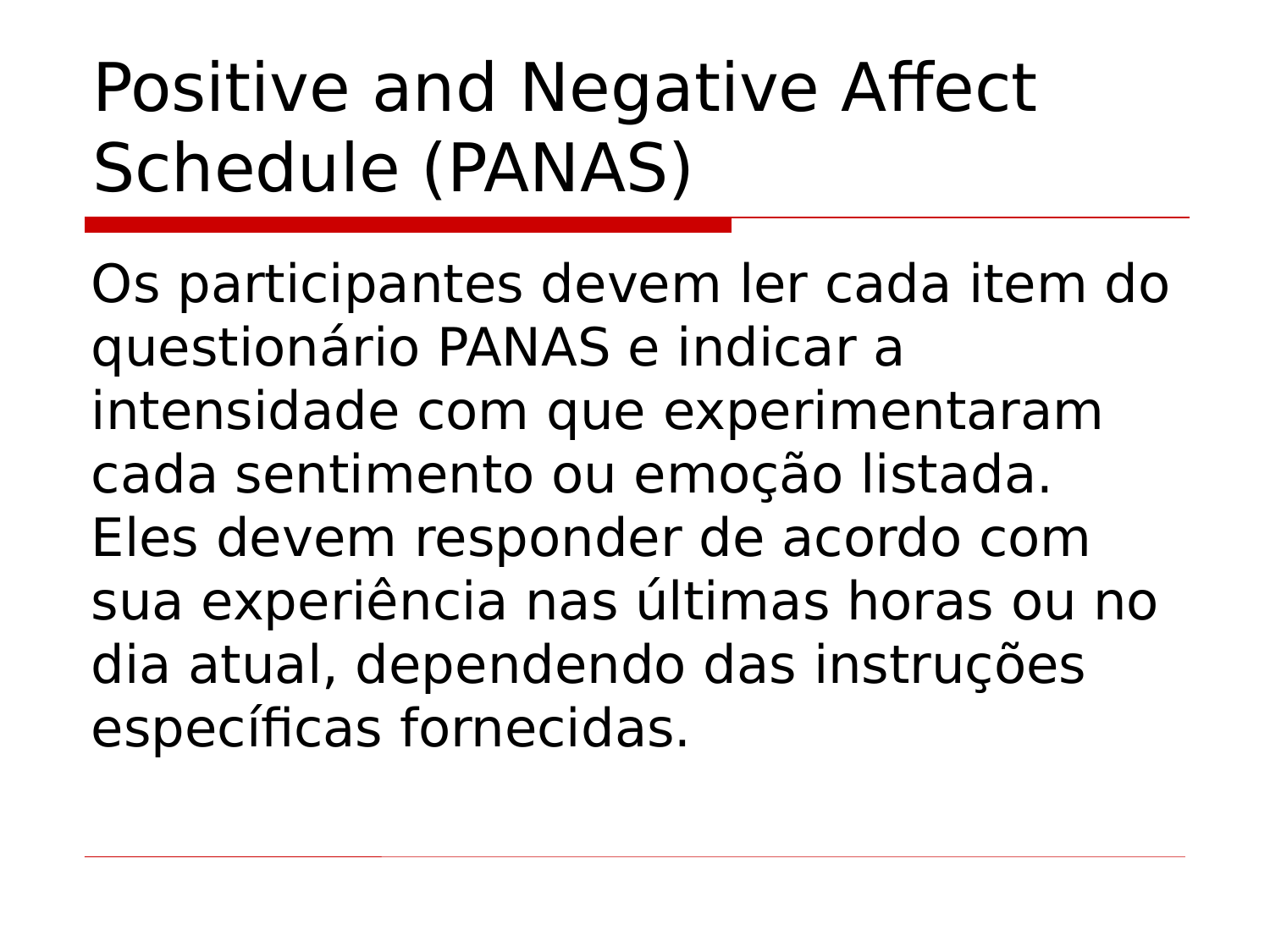

# Positive and Negative Affect Schedule (PANAS)
Os participantes devem ler cada item do questionário PANAS e indicar a intensidade com que experimentaram cada sentimento ou emoção listada. Eles devem responder de acordo com sua experiência nas últimas horas ou no dia atual, dependendo das instruções específicas fornecidas.